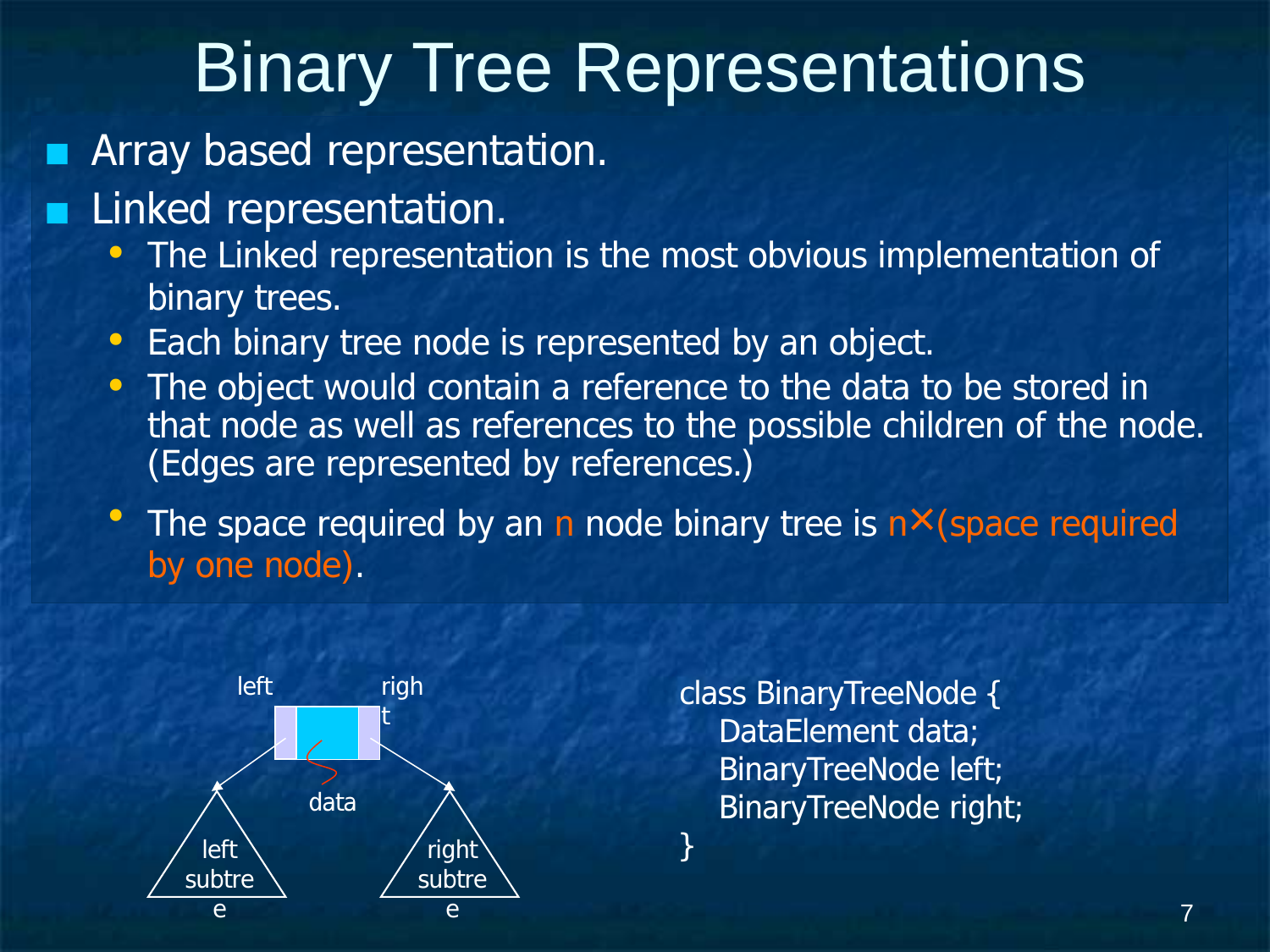

Binary Tree Representations
Array based representation.
Linked representation.
The Linked representation is the most obvious implementation of binary trees.
Each binary tree node is represented by an object.
The object would contain a reference to the data to be stored in that node as well as references to the possible children of the node. (Edges are represented by references.)
The space required by an n node binary tree is n×(space required by one node).
left
right
class BinaryTreeNode {
    DataElement data;
    BinaryTreeNode left;
    BinaryTreeNode right;
}

data

left
subtree

right
subtree
7